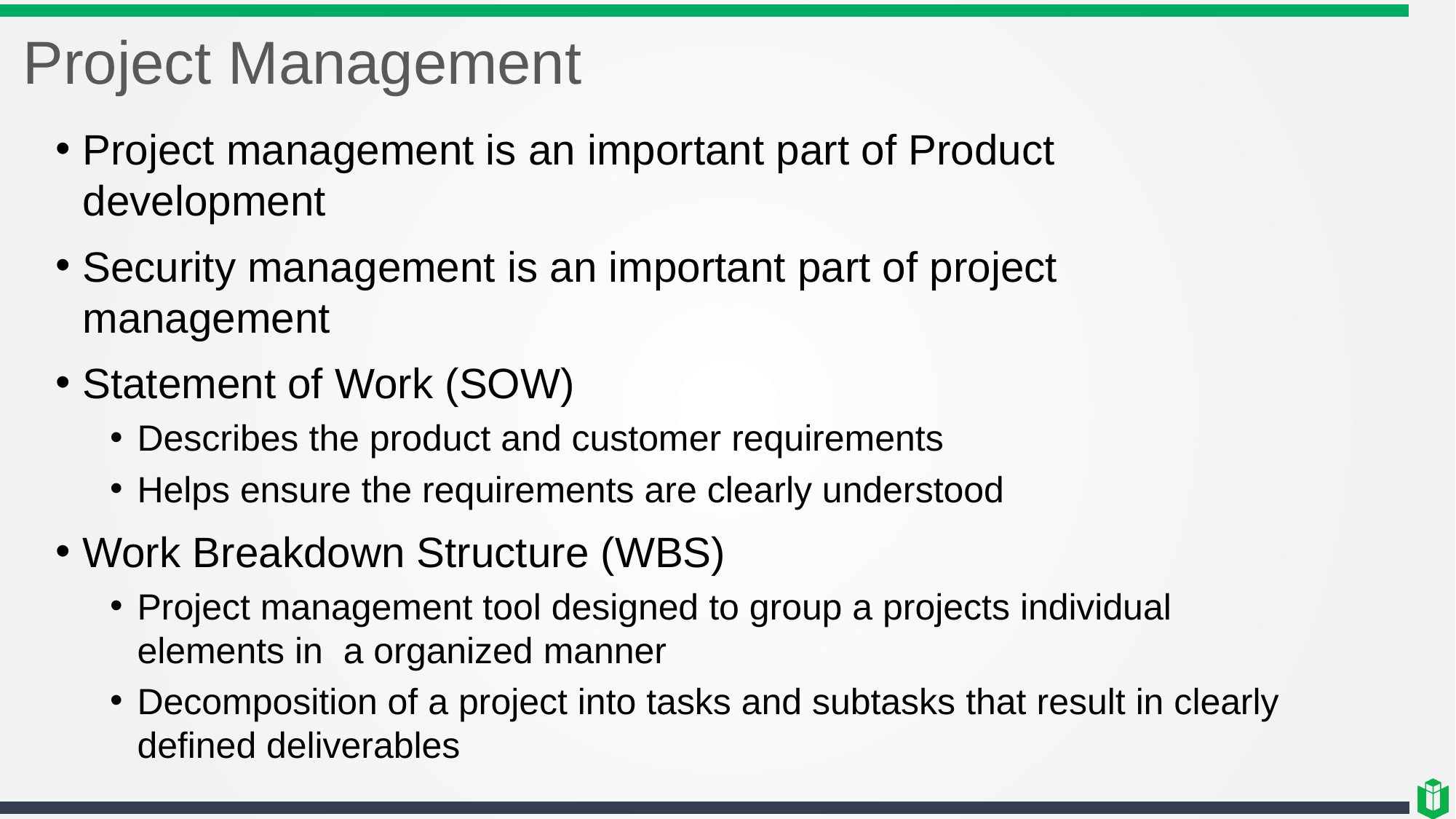

# Project Management
Project management is an important part of Product development
Security management is an important part of project management
Statement of Work (SOW)
Describes the product and customer requirements
Helps ensure the requirements are clearly understood
Work Breakdown Structure (WBS)
Project management tool designed to group a projects individual elements in  a organized manner
Decomposition of a project into tasks and subtasks that result in clearly defined deliverables